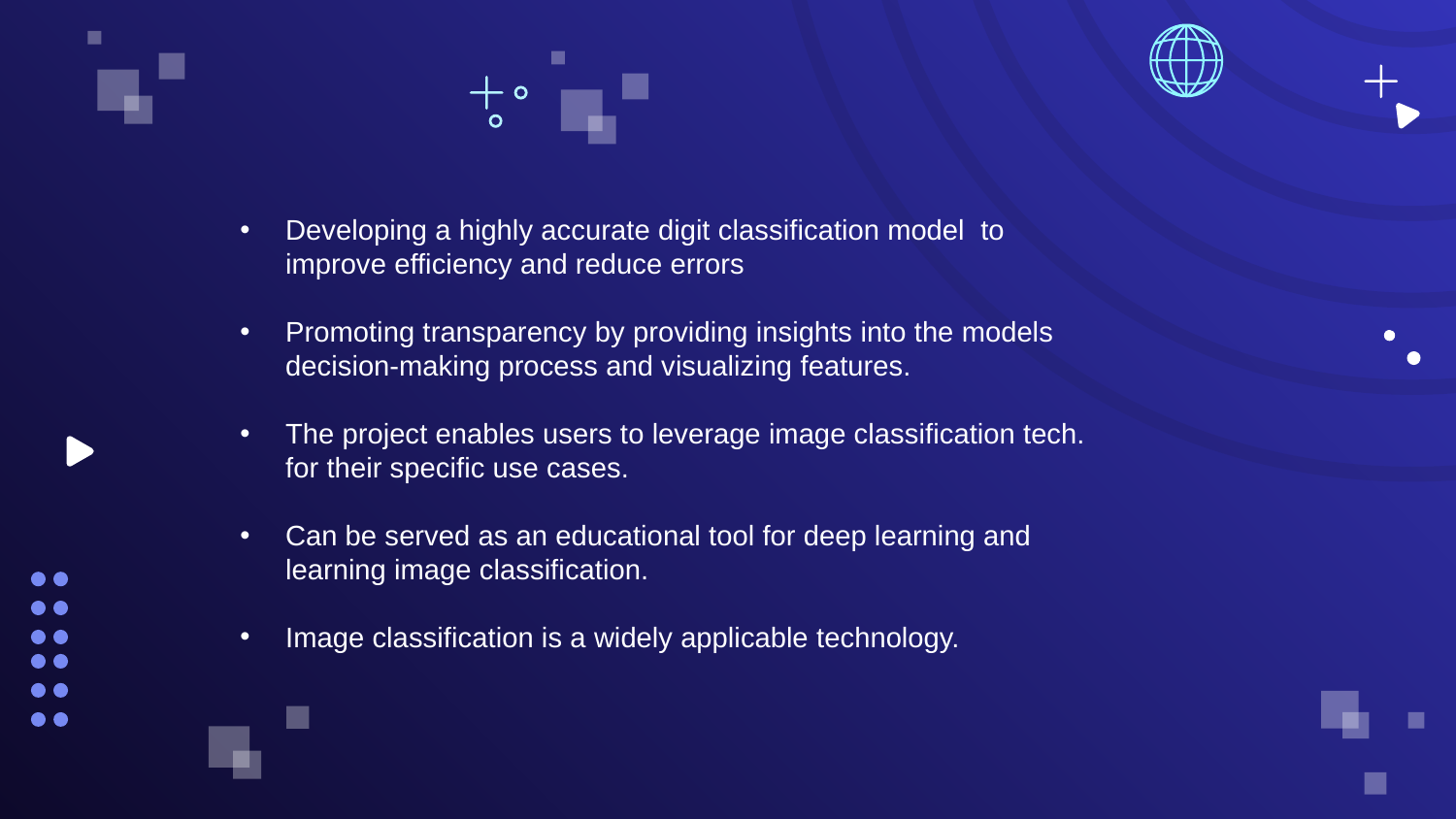

Developing a highly accurate digit classification model  to  improve efficiency and reduce errors

Promoting transparency by providing insights into the models decision-making process and visualizing features.

The project enables users to leverage image classification tech. for their specific use cases.

Can be served as an educational tool for deep learning and learning image classification.

Image classification is a widely applicable technology.